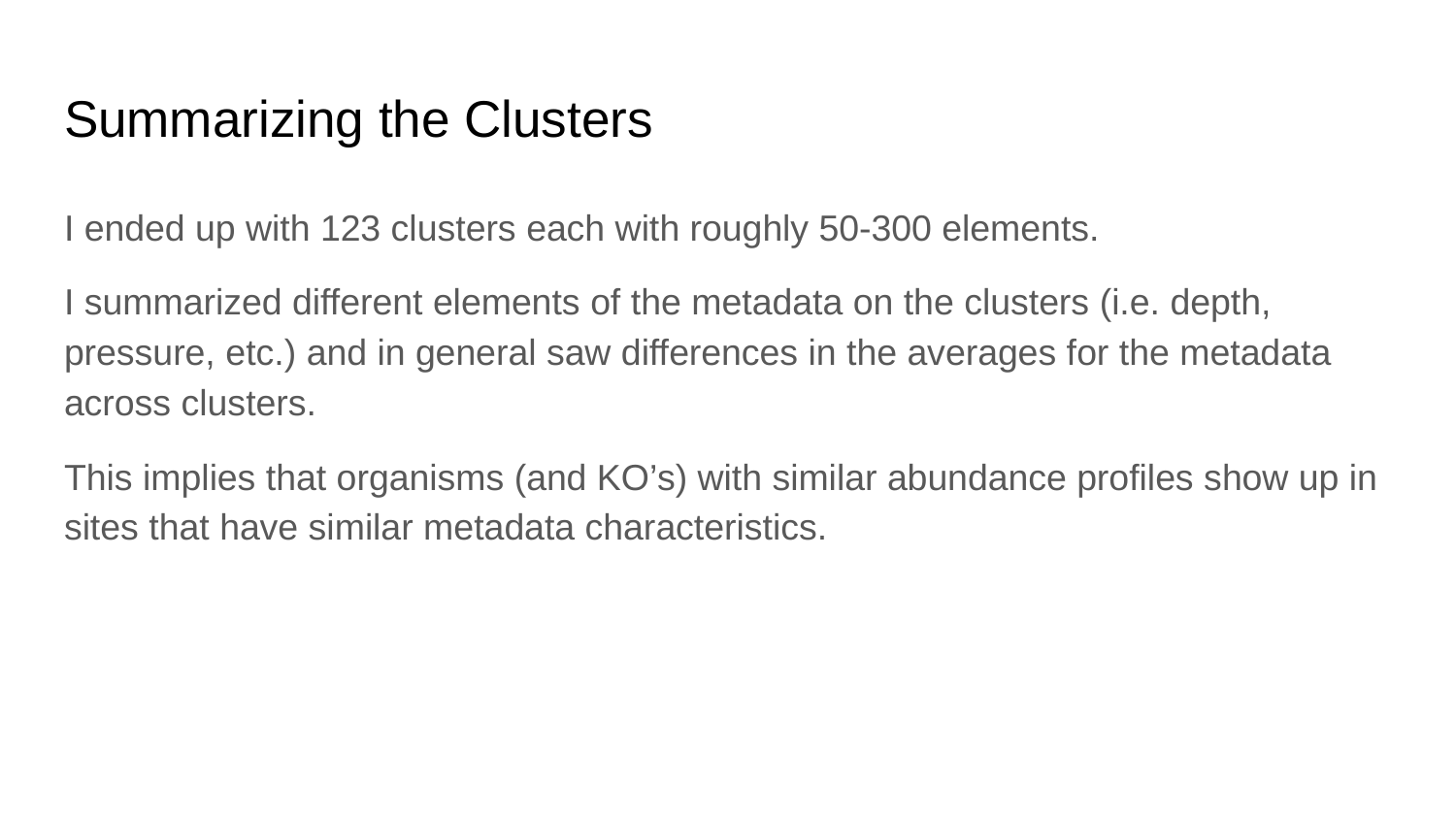

# Summarizing the Clusters
I ended up with 123 clusters each with roughly 50-300 elements.
I summarized different elements of the metadata on the clusters (i.e. depth, pressure, etc.) and in general saw differences in the averages for the metadata across clusters.
This implies that organisms (and KO’s) with similar abundance profiles show up in sites that have similar metadata characteristics.